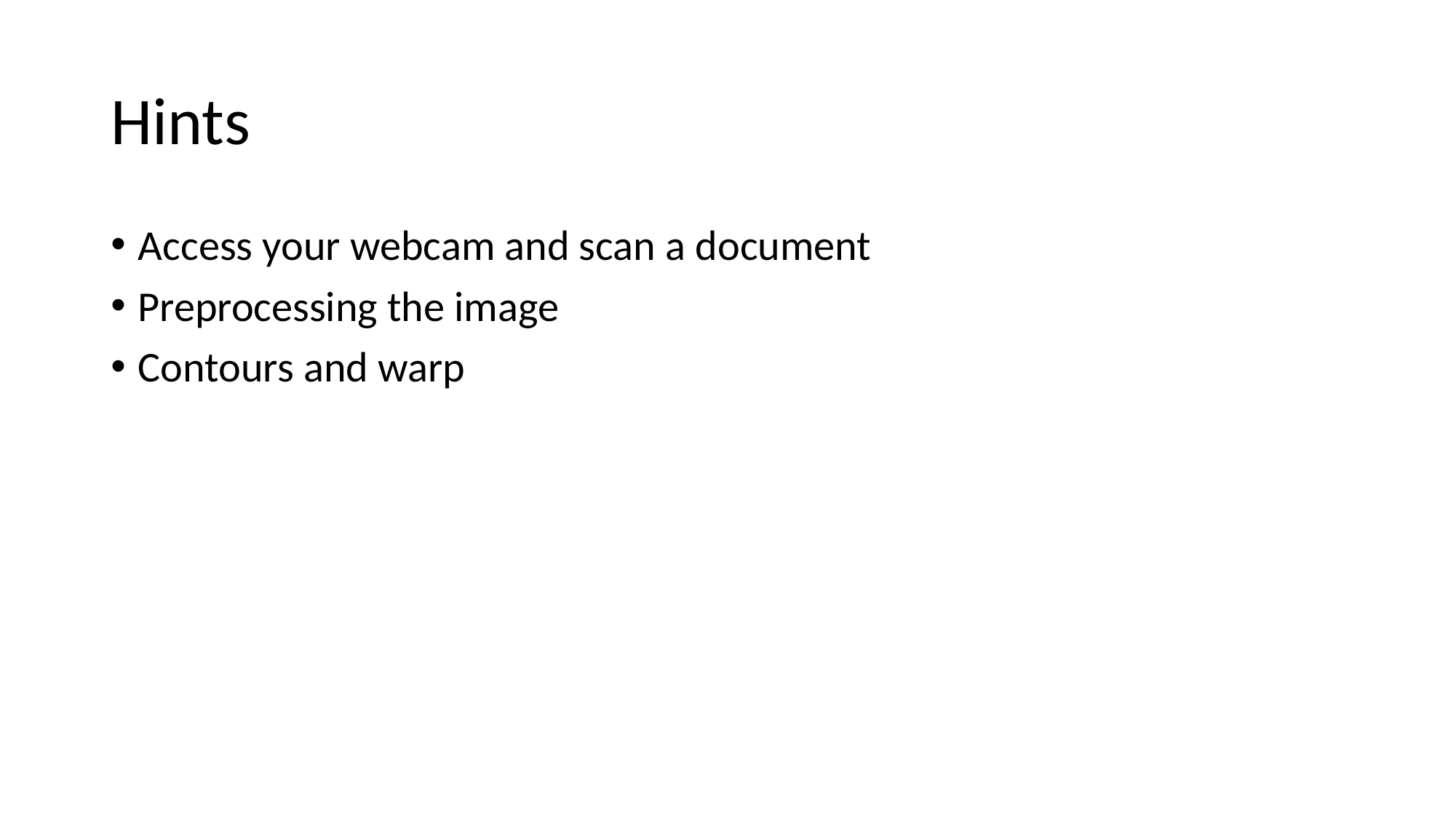

# Hints
Access your webcam and scan a document
Preprocessing the image
Contours and warp